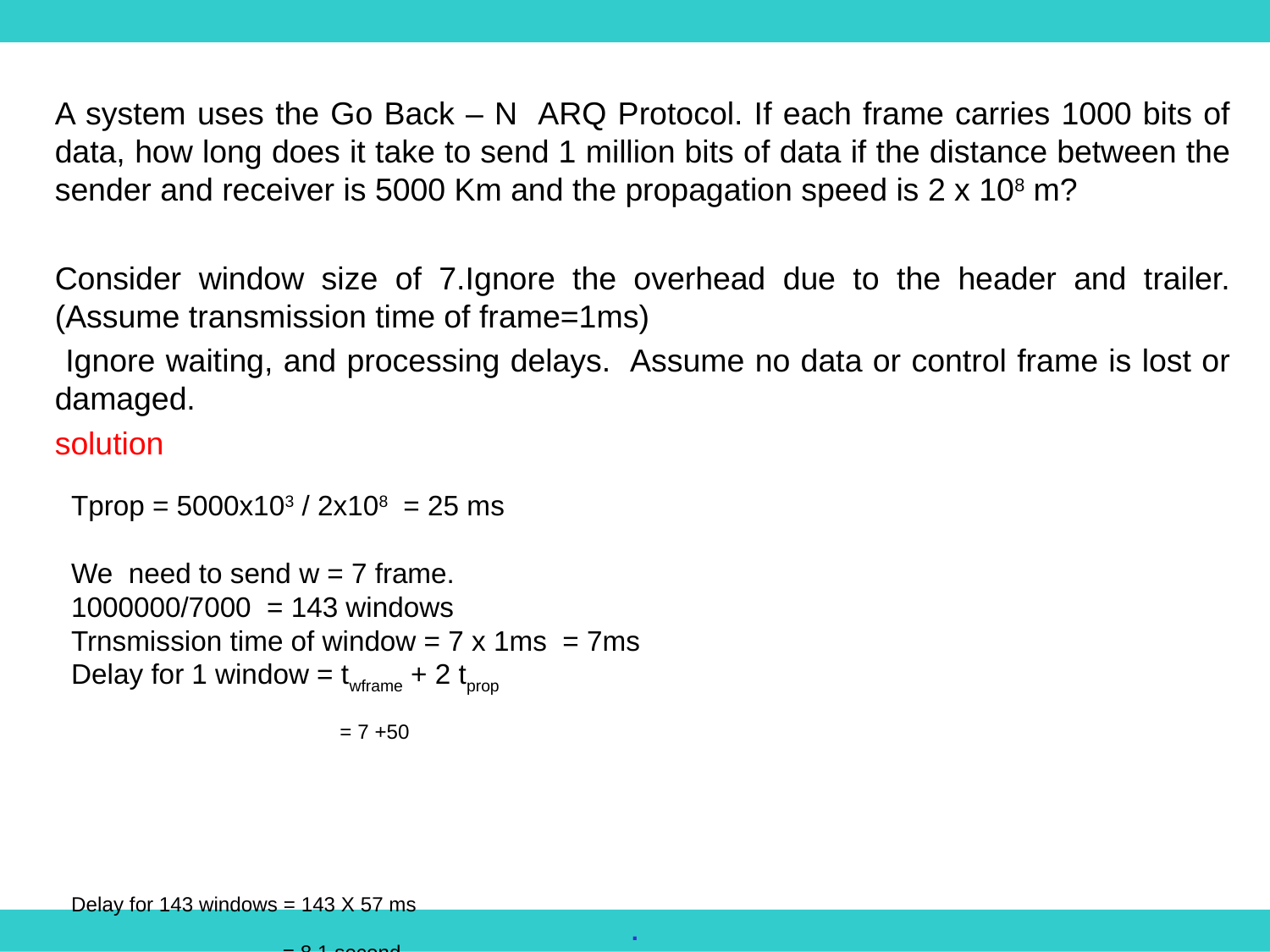

A system uses the Go Back – N  ARQ Protocol. If each frame carries 1000 bits of data, how long does it take to send 1 million bits of data if the distance between the sender and receiver is 5000 Km and the propagation speed is 2 x 108 m?

Consider window size of 7.Ignore the overhead due to the header and trailer. (Assume transmission time of frame=1ms)
 Ignore waiting, and processing delays.  Assume no data or control frame is lost or damaged.
solution

Tprop = 5000x103 / 2x108  = 25 ms

We  need to send w = 7 frame.
1000000/7000  = 143 windows
Trnsmission time of window = 7 x 1ms  = 7ms
Delay for 1 window = twframe + 2 tprop
                                               = 7 +50

Delay for 143 windows = 143 X 57 ms
                                     = 8.1 second
.